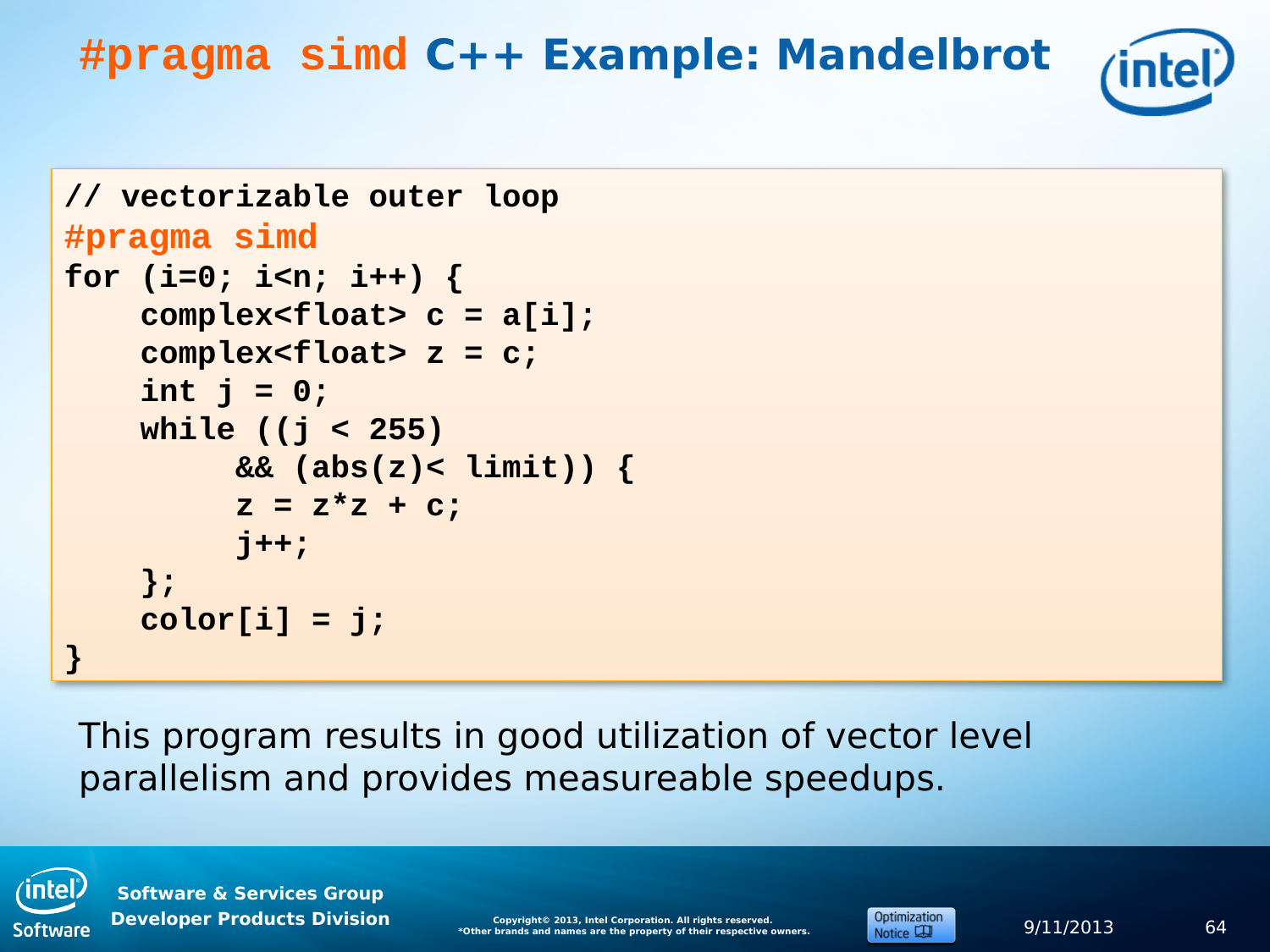

# #pragma simd C++ Example: Mandelbrot

Solution: If, for example, offsets are at least 4 elements, vectorization is still possible as vector length can be controlled via #pragma simd:
// vectorizable outer loop
#pragma simd
for (i=0; i<n; i++) {
    complex<float> c = a[i];
    complex<float> z = c;
    int j = 0;
    while ((j < 255)
         && (abs(z)< limit)) {
         z = z*z + c;
         j++;
    };
    color[i] = j;
}
This program results in good utilization of vector level
parallelism and provides measureable speedups.
9/11/2013
64